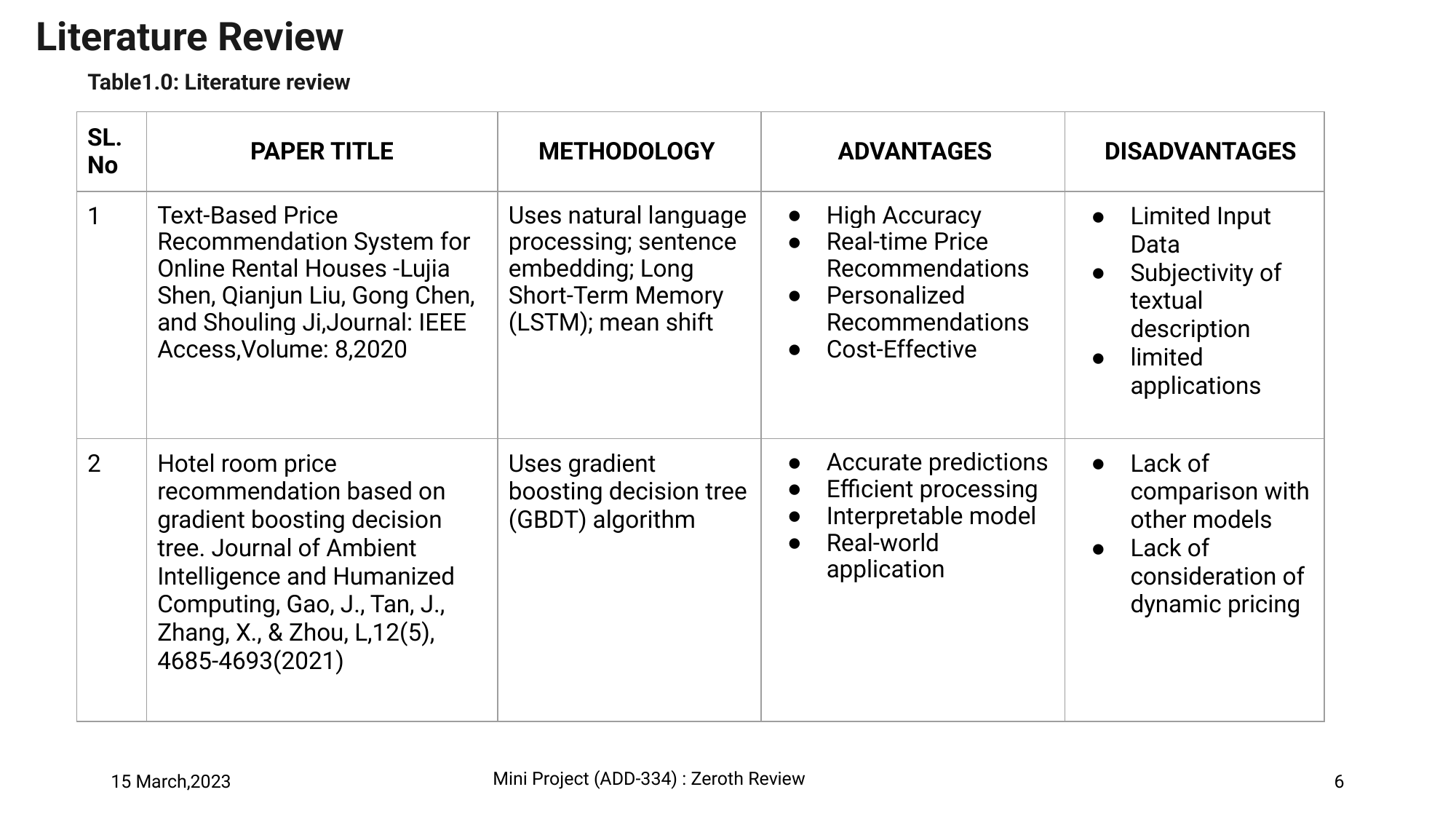

# Literature Review
Table1.0: Literature review
| SL.No | PAPER TITLE | METHODOLOGY | ADVANTAGES | DISADVANTAGES |
| --- | --- | --- | --- | --- |
| 1 | Text-Based Price Recommendation System for Online Rental Houses -Lujia Shen, Qianjun Liu, Gong Chen, and Shouling Ji,Journal: IEEE Access,Volume: 8,2020 | Uses natural language processing; sentence embedding; Long Short-Term Memory (LSTM); mean shift | High Accuracy Real-time Price Recommendations Personalized Recommendations Cost-Effective | Limited Input Data Subjectivity of textual description limited applications |
| 2 | Hotel room price recommendation based on gradient boosting decision tree. Journal of Ambient Intelligence and Humanized Computing, Gao, J., Tan, J., Zhang, X., & Zhou, L,12(5), 4685-4693(2021) | Uses gradient boosting decision tree (GBDT) algorithm | Accurate predictions Efficient processing Interpretable model Real-world application | Lack of comparison with other models Lack of consideration of dynamic pricing |

15 March,2023
Mini Project (ADD-334) : Zeroth Review
6